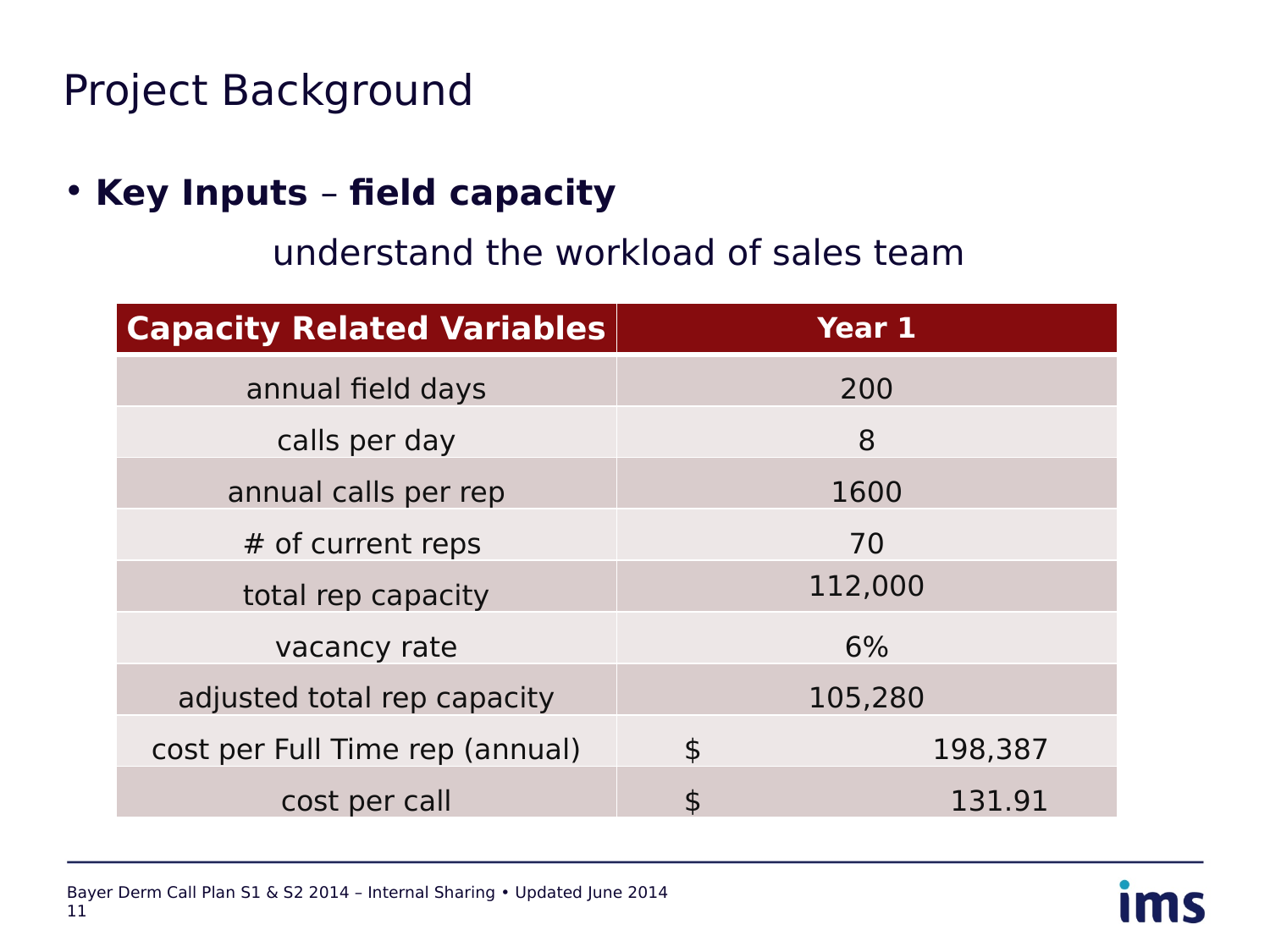

# Project Background
Key Inputs – field capacity
                 understand the workload of sales team

| Capacity Related Variables | Year 1 |
| --- | --- |
| annual field days | 200 |
| calls per day | 8 |
| annual calls per rep | 1600 |
| # of current reps | 70 |
| total rep capacity | 112,000 |
| vacancy rate | 6% |
| adjusted total rep capacity | 105,280 |
| cost per Full Time rep (annual) | $ 198,387 |
| cost per call | $ 131.91 |
Bayer Derm Call Plan S1 & S2 2014 – Internal Sharing • Updated June 2014
11